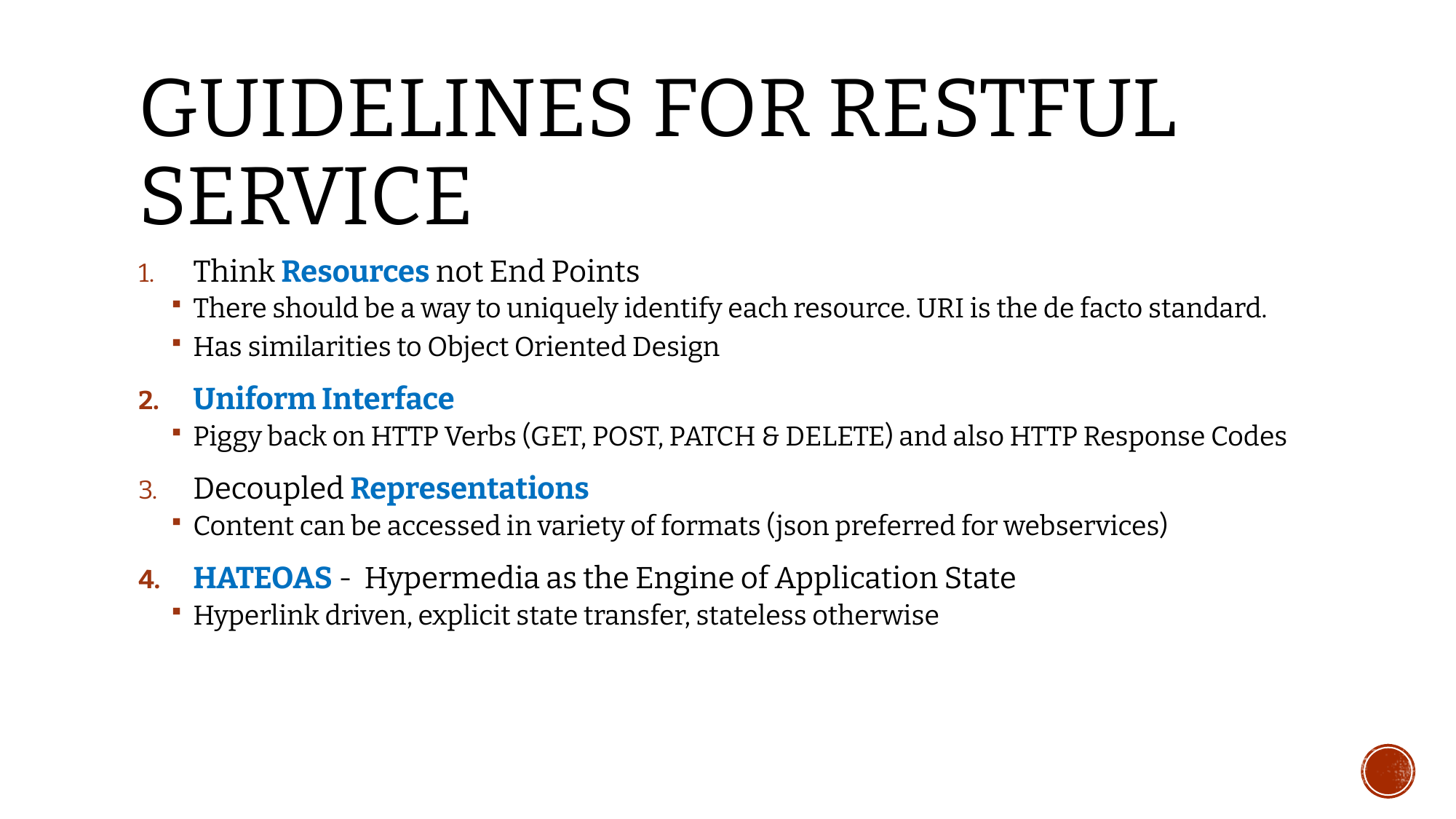

# Guidelines for Restful service
Think Resources not End Points
There should be a way to uniquely identify each resource. URI is the de facto standard.
Has similarities to Object Oriented Design
Uniform Interface
Piggy back on HTTP Verbs (GET, POST, PATCH & DELETE) and also HTTP Response Codes
Decoupled Representations
Content can be accessed in variety of formats (json preferred for webservices)
HATEOAS -  Hypermedia as the Engine of Application State
Hyperlink driven, explicit state transfer, stateless otherwise